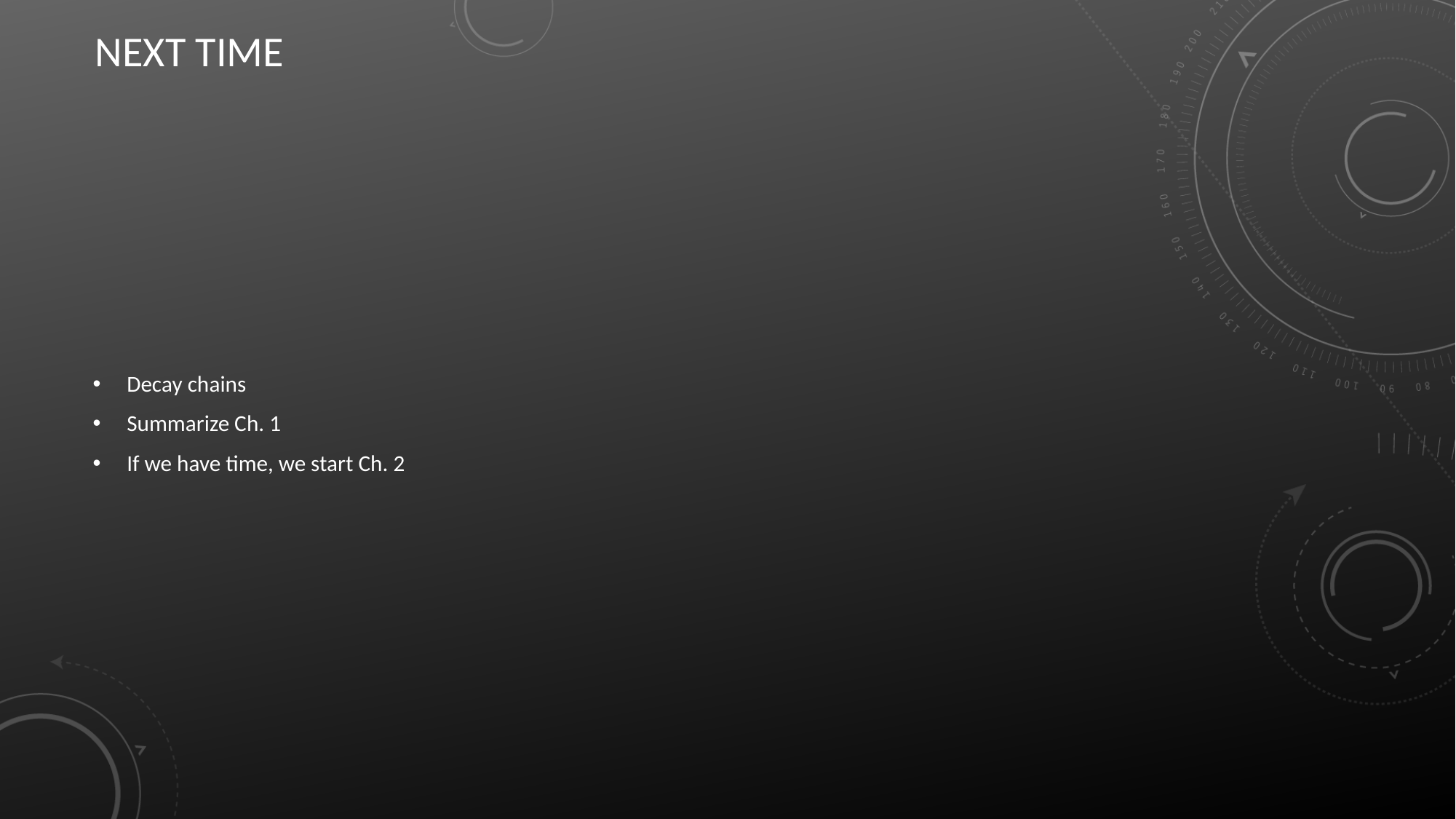

# Next time
Decay chains
Summarize Ch. 1
If we have time, we start Ch. 2